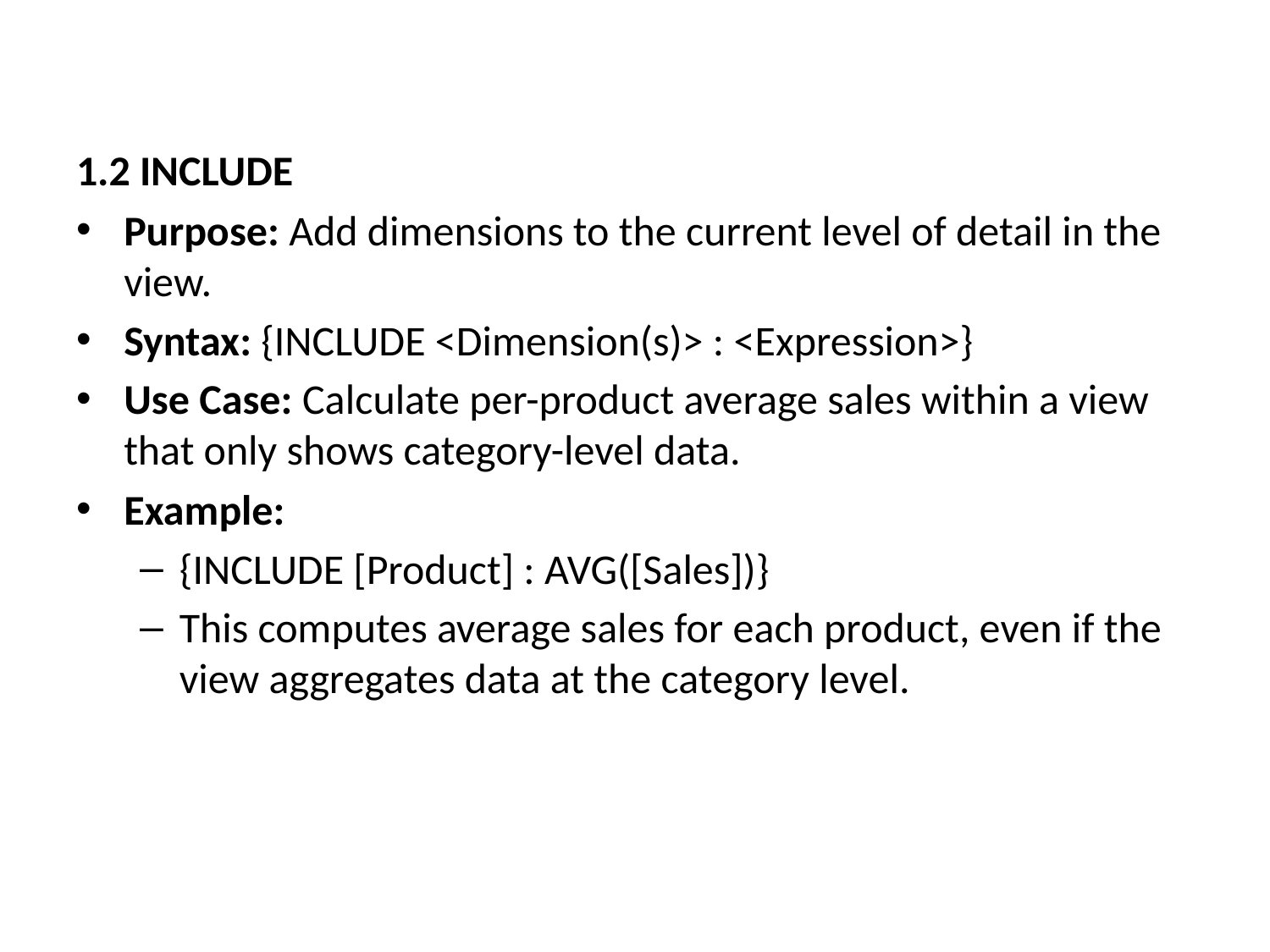

1.2 INCLUDE
Purpose: Add dimensions to the current level of detail in the view.
Syntax: {INCLUDE <Dimension(s)> : <Expression>}
Use Case: Calculate per-product average sales within a view that only shows category-level data.
Example:
{INCLUDE [Product] : AVG([Sales])}
This computes average sales for each product, even if the view aggregates data at the category level.